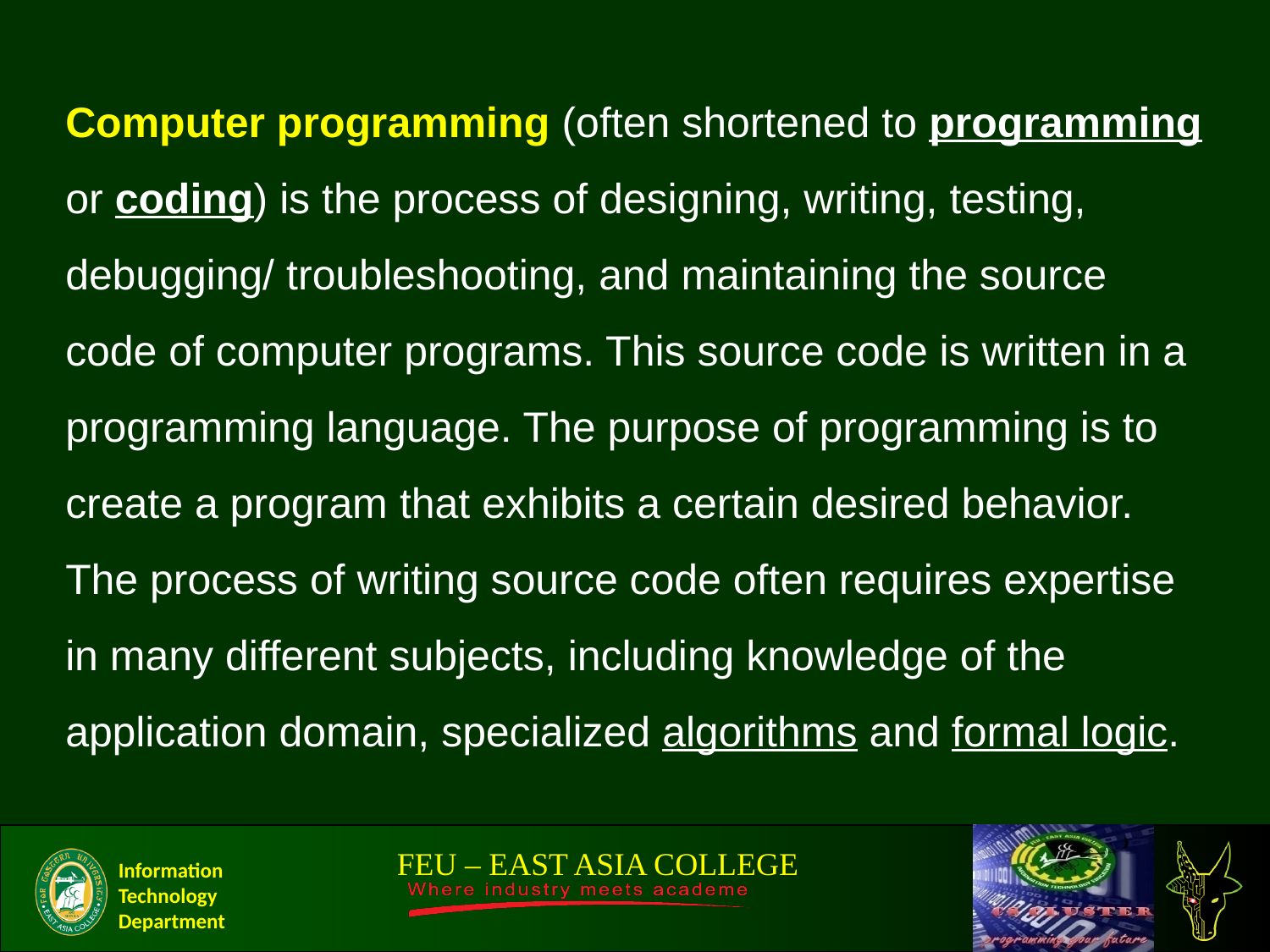

Computer programming (often shortened to programming or coding) is the process of designing, writing, testing, debugging/ troubleshooting, and maintaining the source code of computer programs. This source code is written in a programming language. The purpose of programming is to create a program that exhibits a certain desired behavior. The process of writing source code often requires expertise in many different subjects, including knowledge of the application domain, specialized algorithms and formal logic.